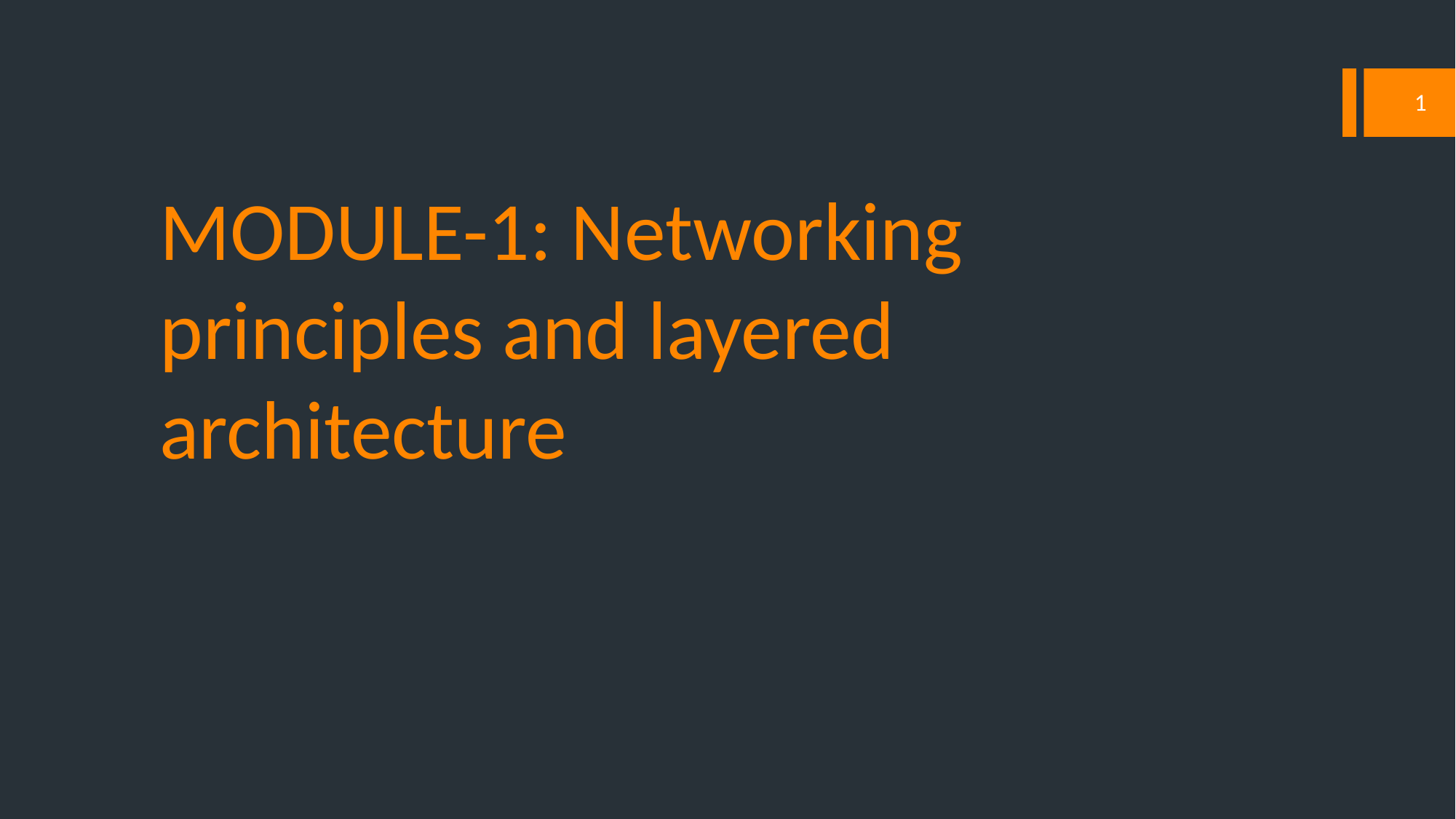

1
# MODULE-1: Networking principles and layered architecture